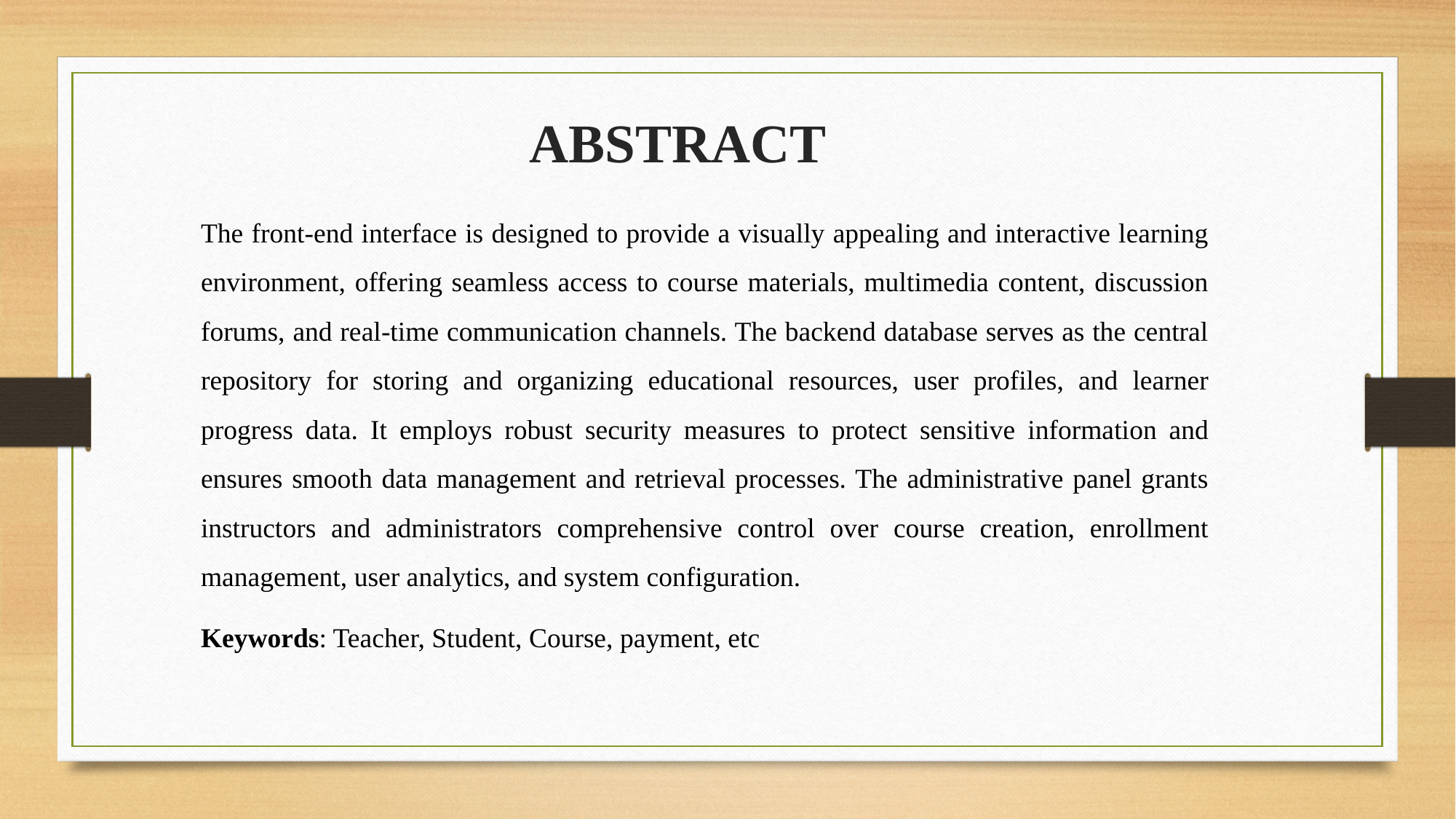

ABSTRACT
The front-end interface is designed to provide a visually appealing and interactive learning environment, offering seamless access to course materials, multimedia content, discussion forums, and real-time communication channels. The backend database serves as the central repository for storing and organizing educational resources, user profiles, and learner progress data. It employs robust security measures to protect sensitive information and ensures smooth data management and retrieval processes. The administrative panel grants instructors and administrators comprehensive control over course creation, enrollment management, user analytics, and system configuration.
Keywords: Teacher, Student, Course, payment, etc